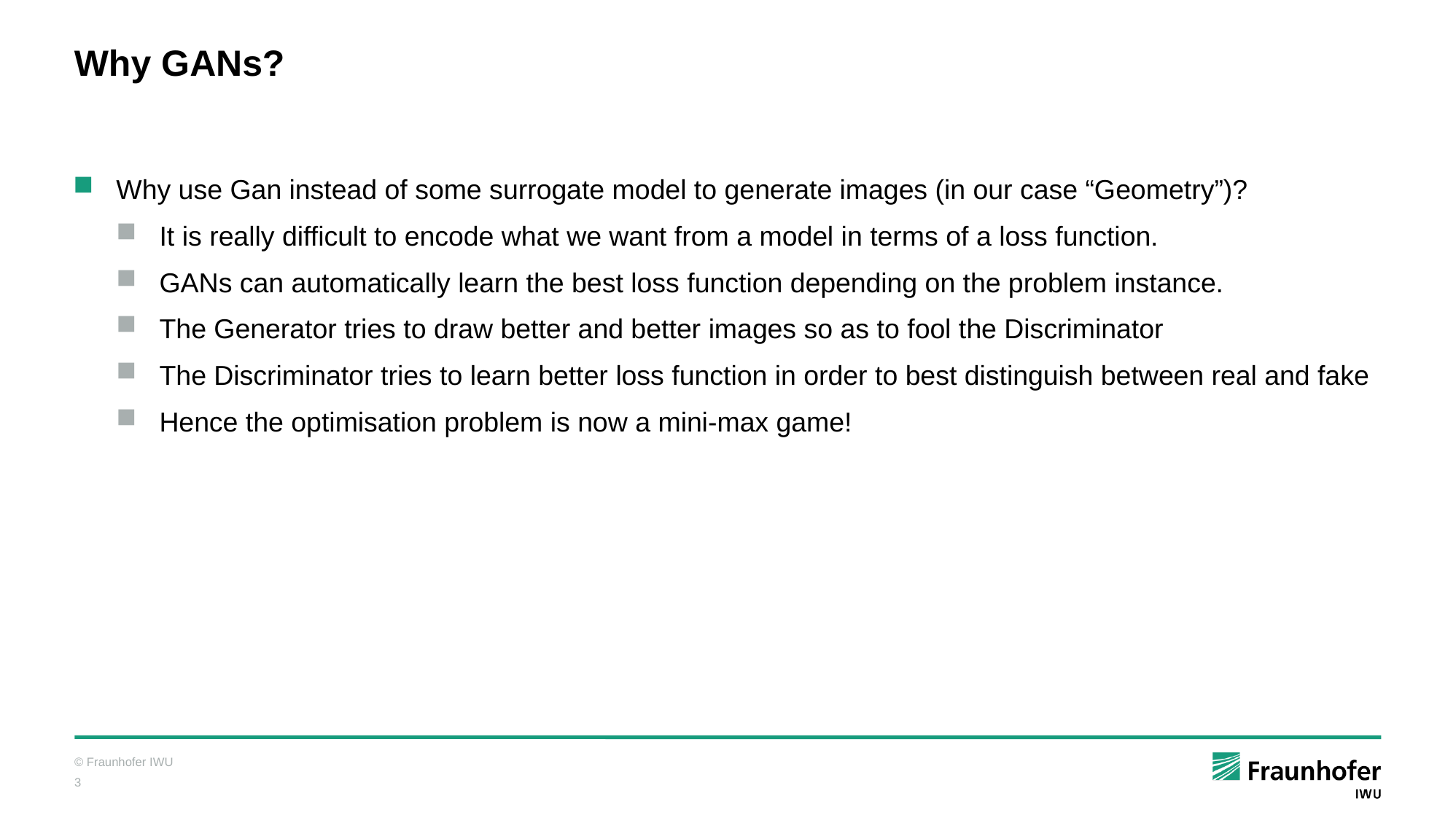

# Why GANs?
Why use Gan instead of some surrogate model to generate images (in our case “Geometry”)?
It is really difficult to encode what we want from a model in terms of a loss function.
GANs can automatically learn the best loss function depending on the problem instance.
The Generator tries to draw better and better images so as to fool the Discriminator
The Discriminator tries to learn better loss function in order to best distinguish between real and fake
Hence the optimisation problem is now a mini-max game!